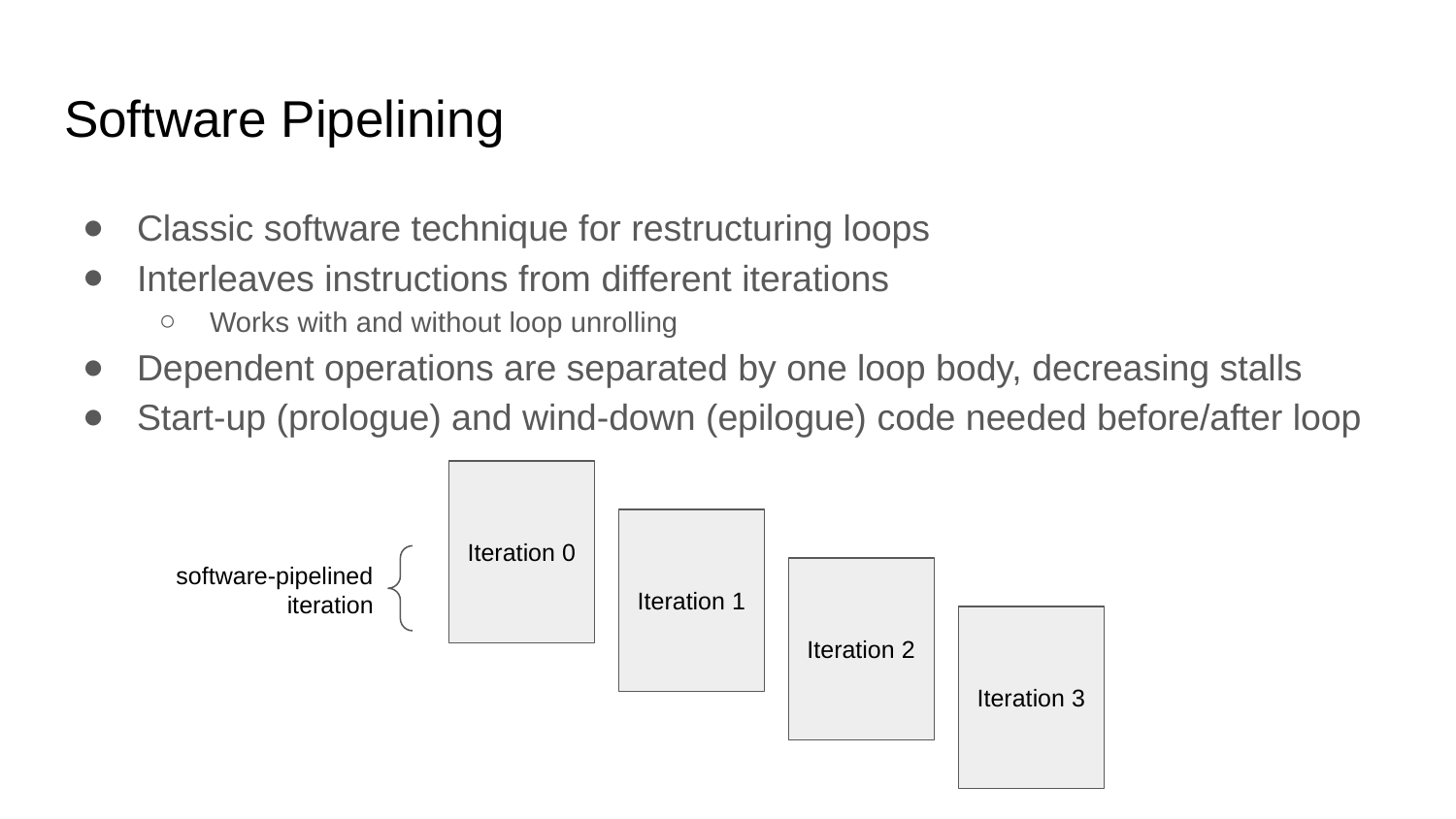

# Software Pipelining
Classic software technique for restructuring loops
Interleaves instructions from different iterations
Works with and without loop unrolling
Dependent operations are separated by one loop body, decreasing stalls
Start-up (prologue) and wind-down (epilogue) code needed before/after loop
Iteration 0
Iteration 1
Iteration 2
Iteration 3
software-pipelined
iteration